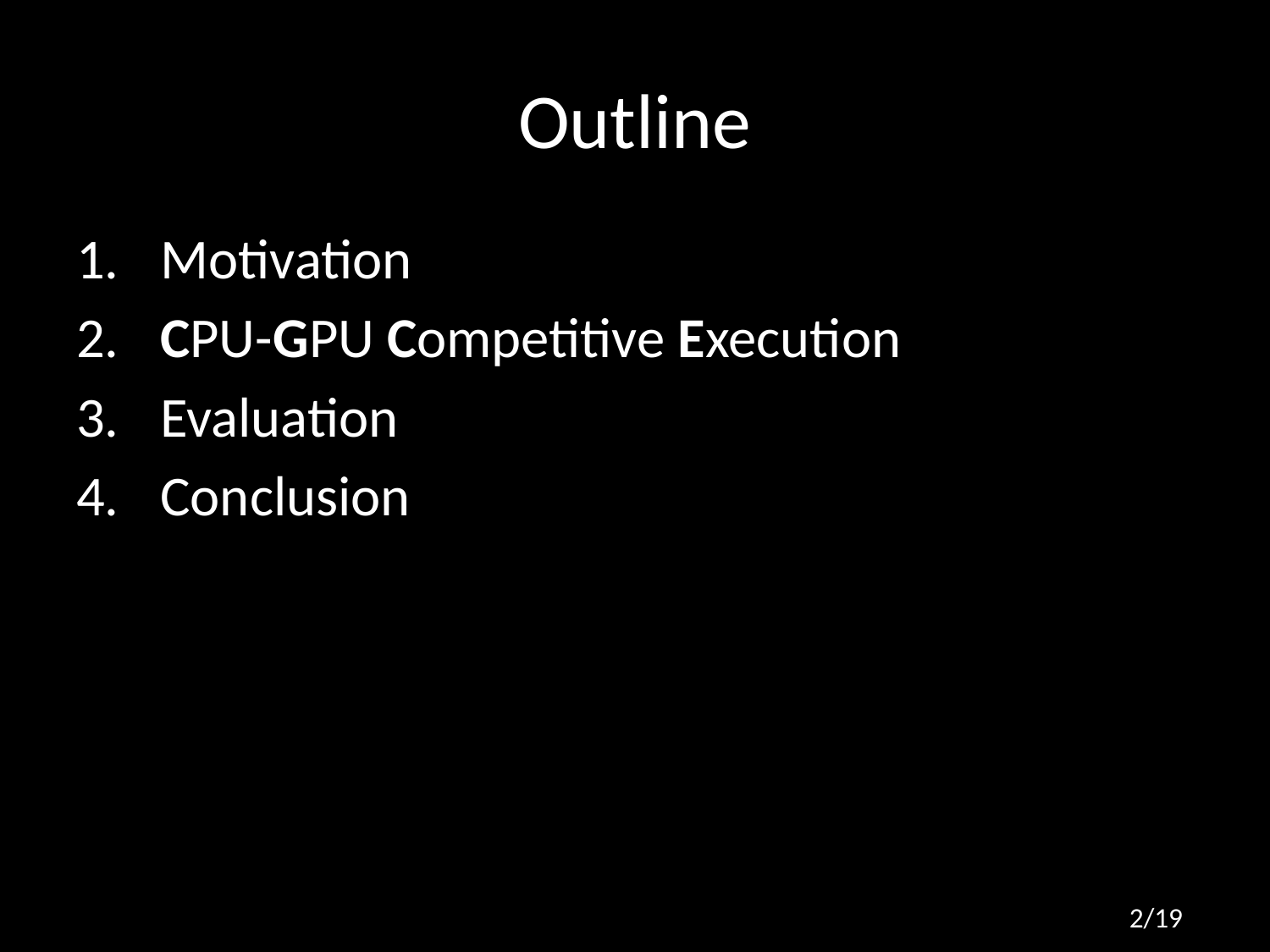

# Outline
 Motivation
 CPU-GPU Competitive Execution
 Evaluation
 Conclusion
2/19